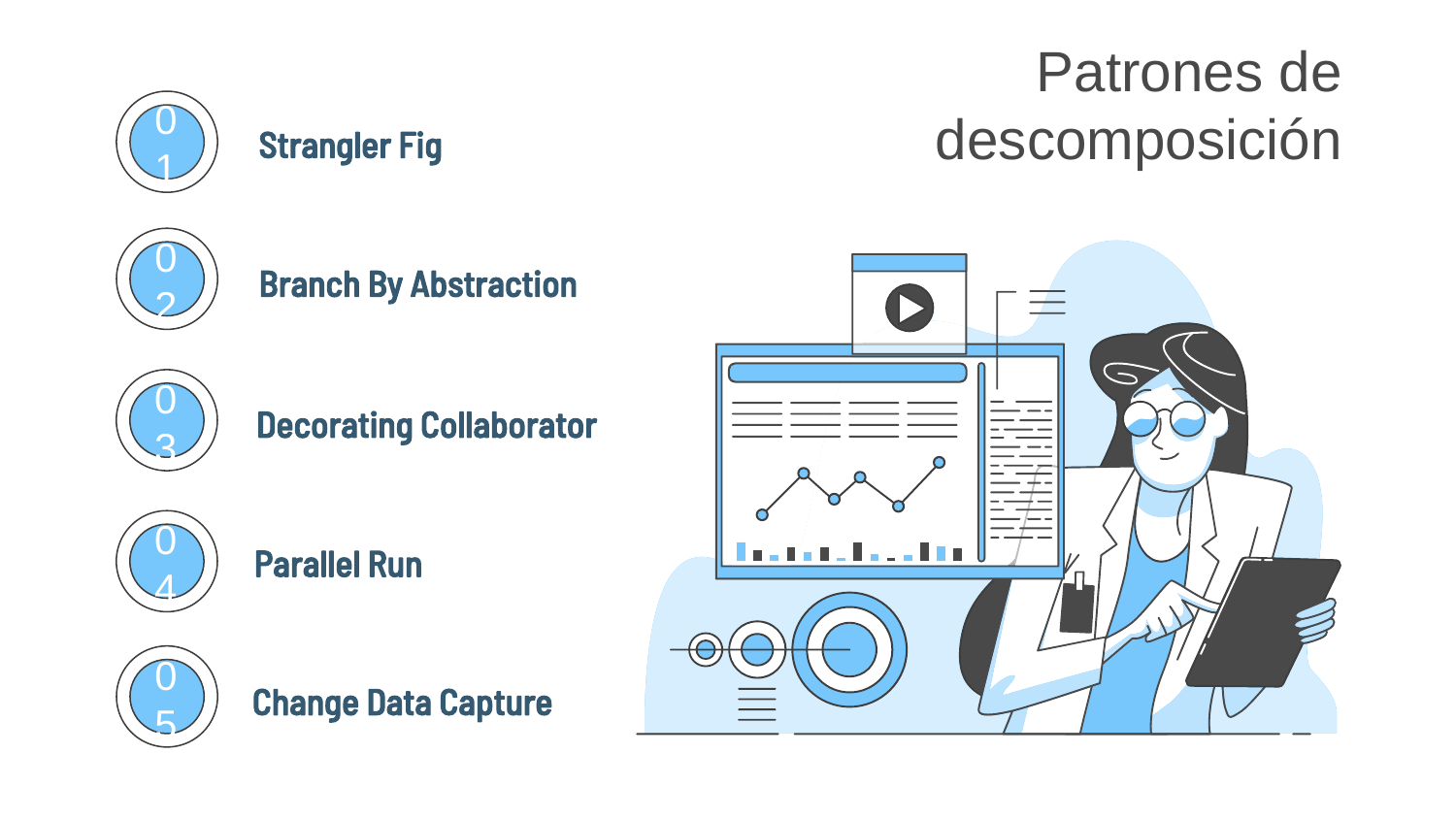

# Patrones de descomposición

Strangler Fig
01

Branch By Abstraction

02

Decorating Collaborator
03

Parallel Run

04

Change Data Capture

05